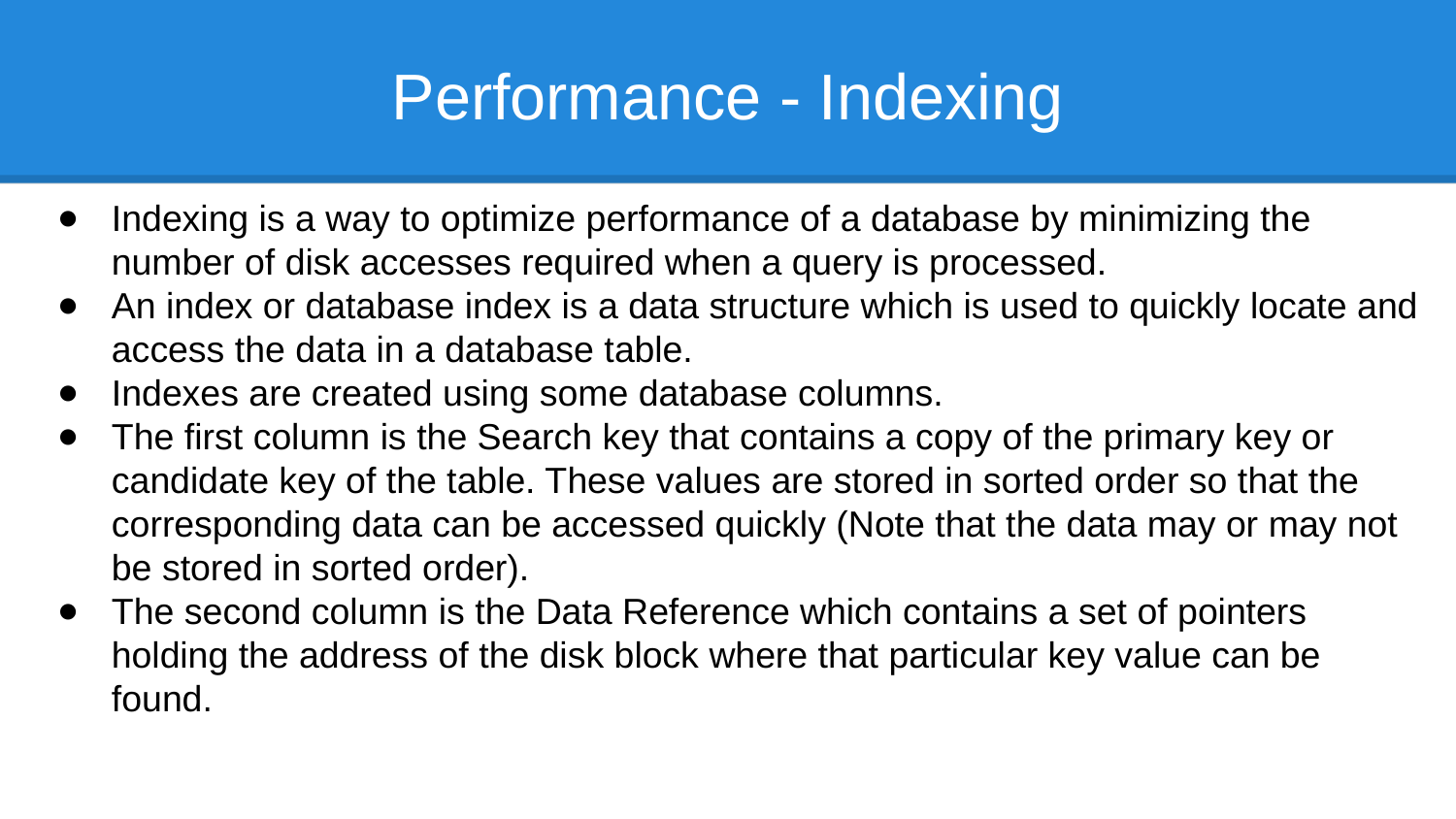

# Performance - Indexing
Indexing is a way to optimize performance of a database by minimizing the number of disk accesses required when a query is processed.
An index or database index is a data structure which is used to quickly locate and access the data in a database table.
Indexes are created using some database columns.
The first column is the Search key that contains a copy of the primary key or candidate key of the table. These values are stored in sorted order so that the corresponding data can be accessed quickly (Note that the data may or may not be stored in sorted order).
The second column is the Data Reference which contains a set of pointers holding the address of the disk block where that particular key value can be found.